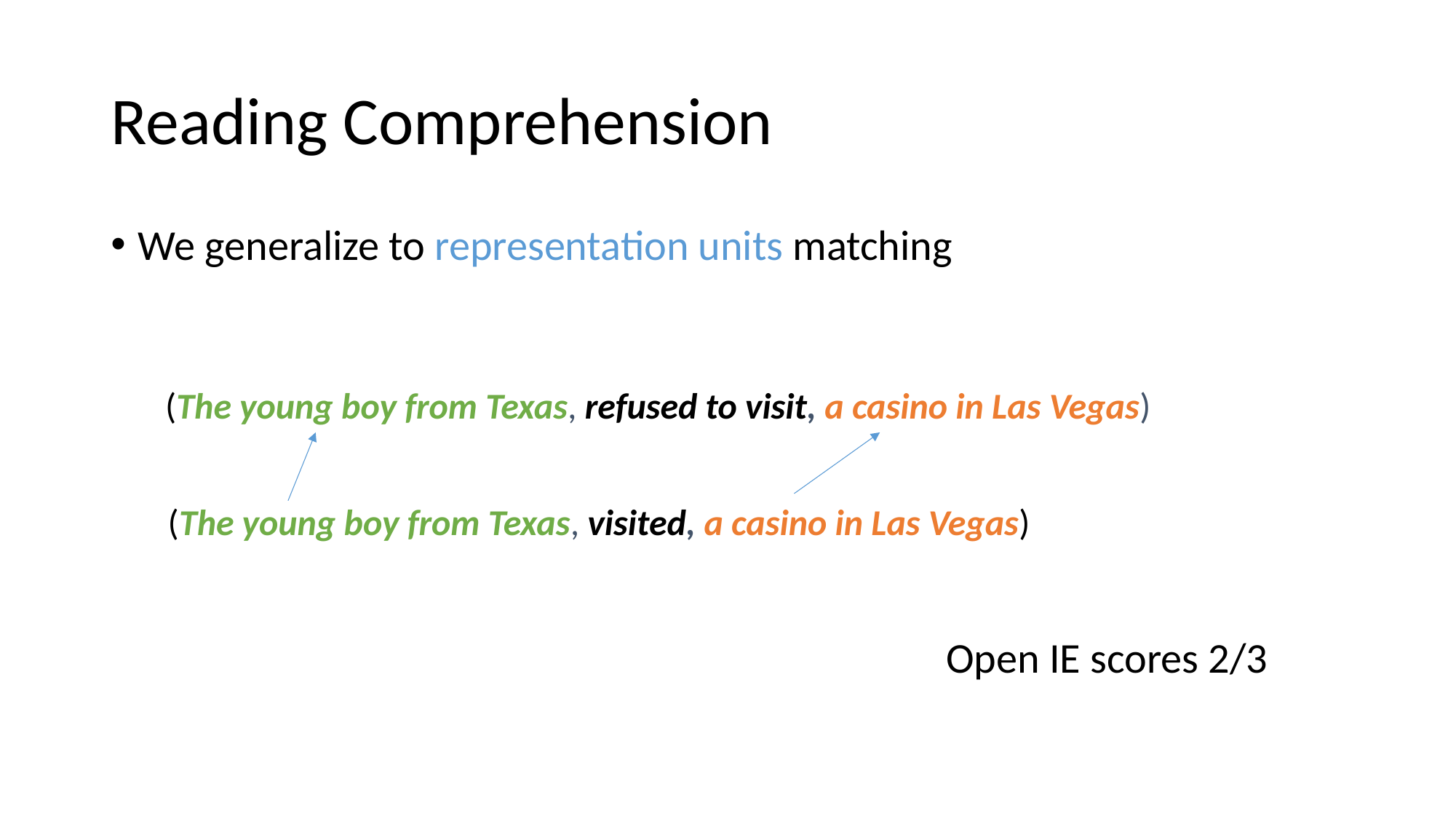

# Reading Comprehension
We generalize to representation units matching
(The young boy from Texas, refused to visit, a casino in Las Vegas)
(The young boy from Texas, visited, a casino in Las Vegas)
Open IE scores 2/3